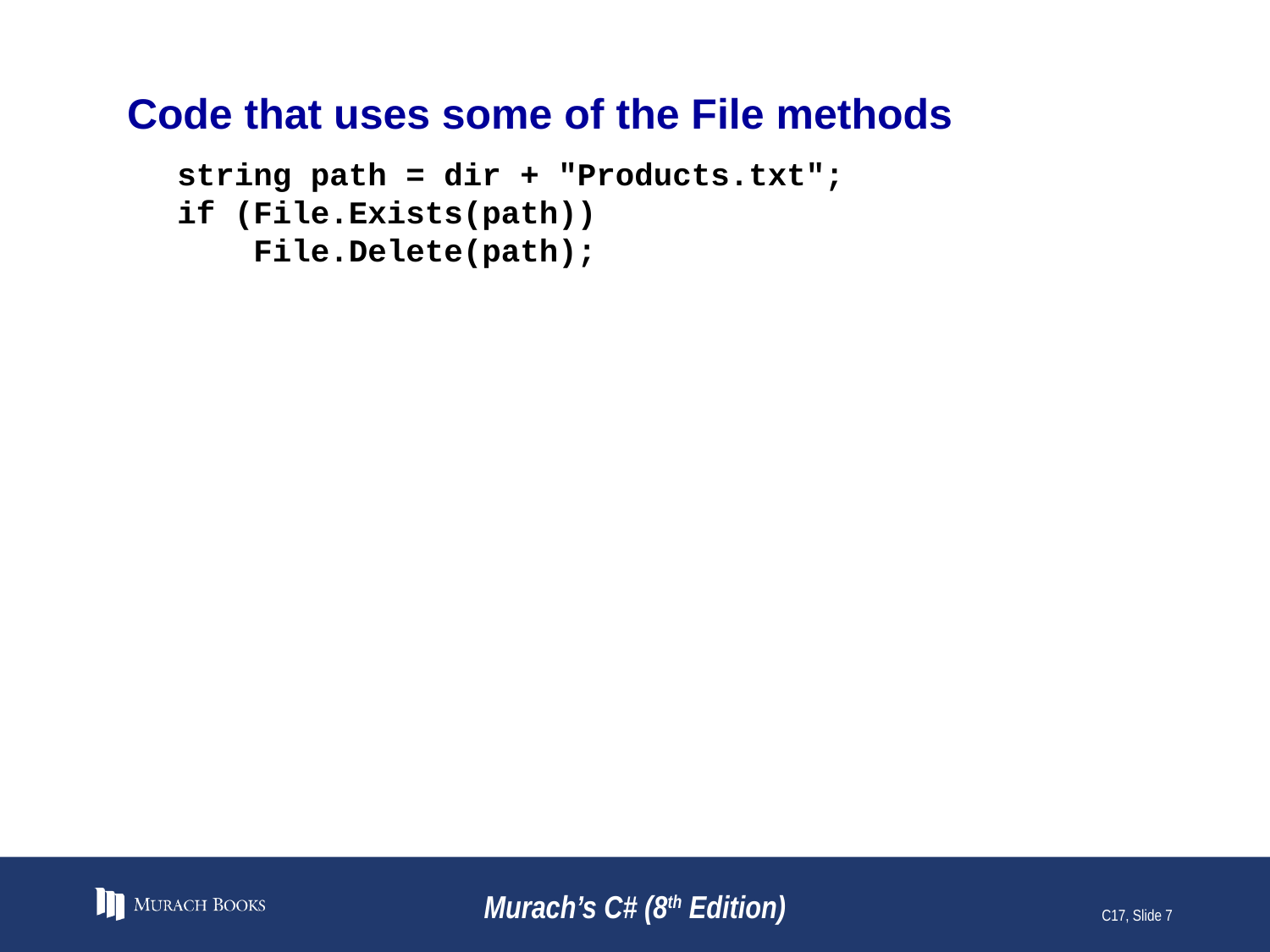

# Code that uses some of the File methods
string path = dir + "Products.txt";
if (File.Exists(path))
    File.Delete(path);

Murach’s C# (8th Edition)

C17, Slide 7